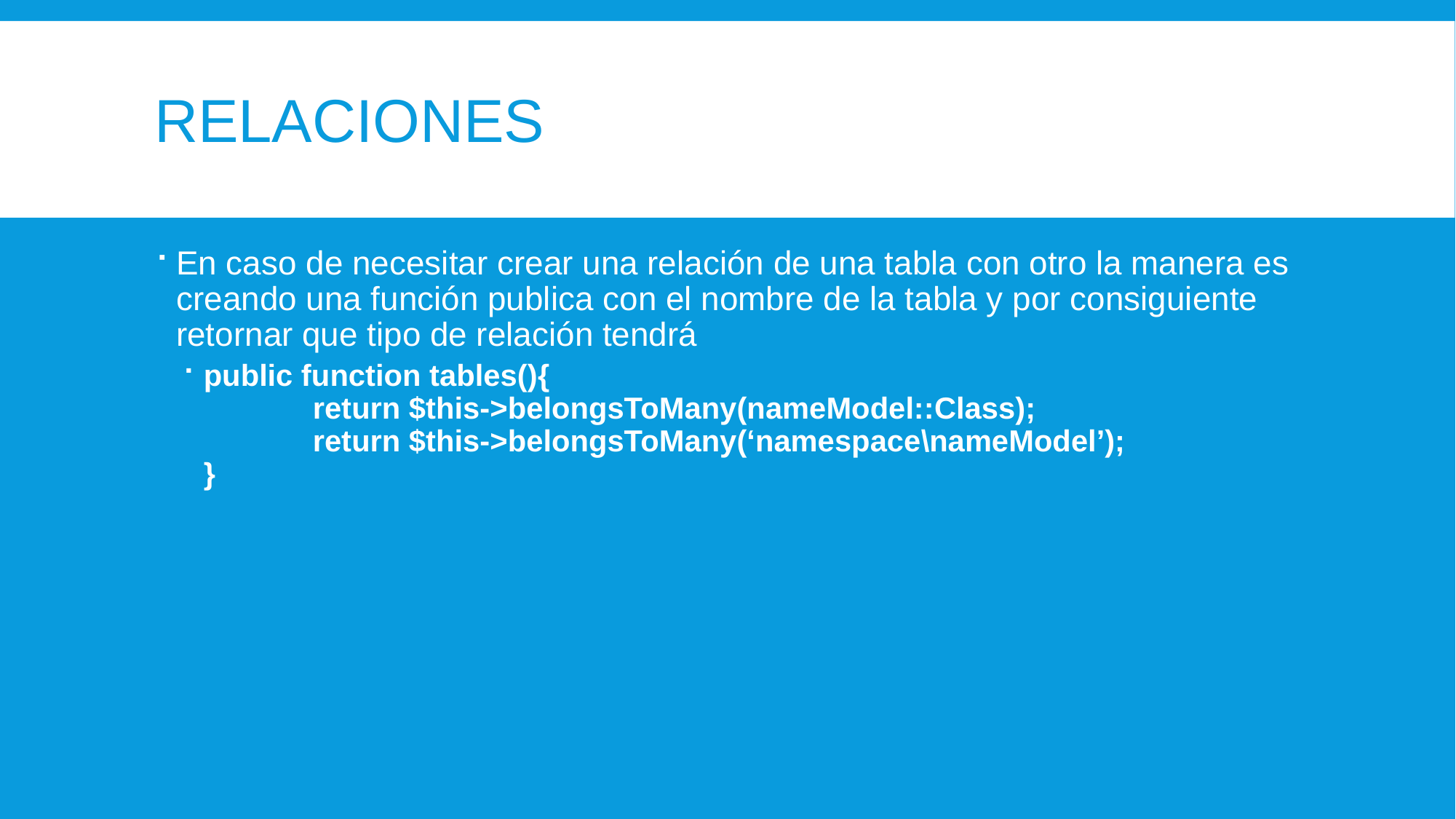

# Relaciones
En caso de necesitar crear una relación de una tabla con otro la manera es creando una función publica con el nombre de la tabla y por consiguiente retornar que tipo de relación tendrá
public function tables(){
	return $this->belongsToMany(nameModel::Class);
	return $this->belongsToMany(‘namespace\nameModel’);
}